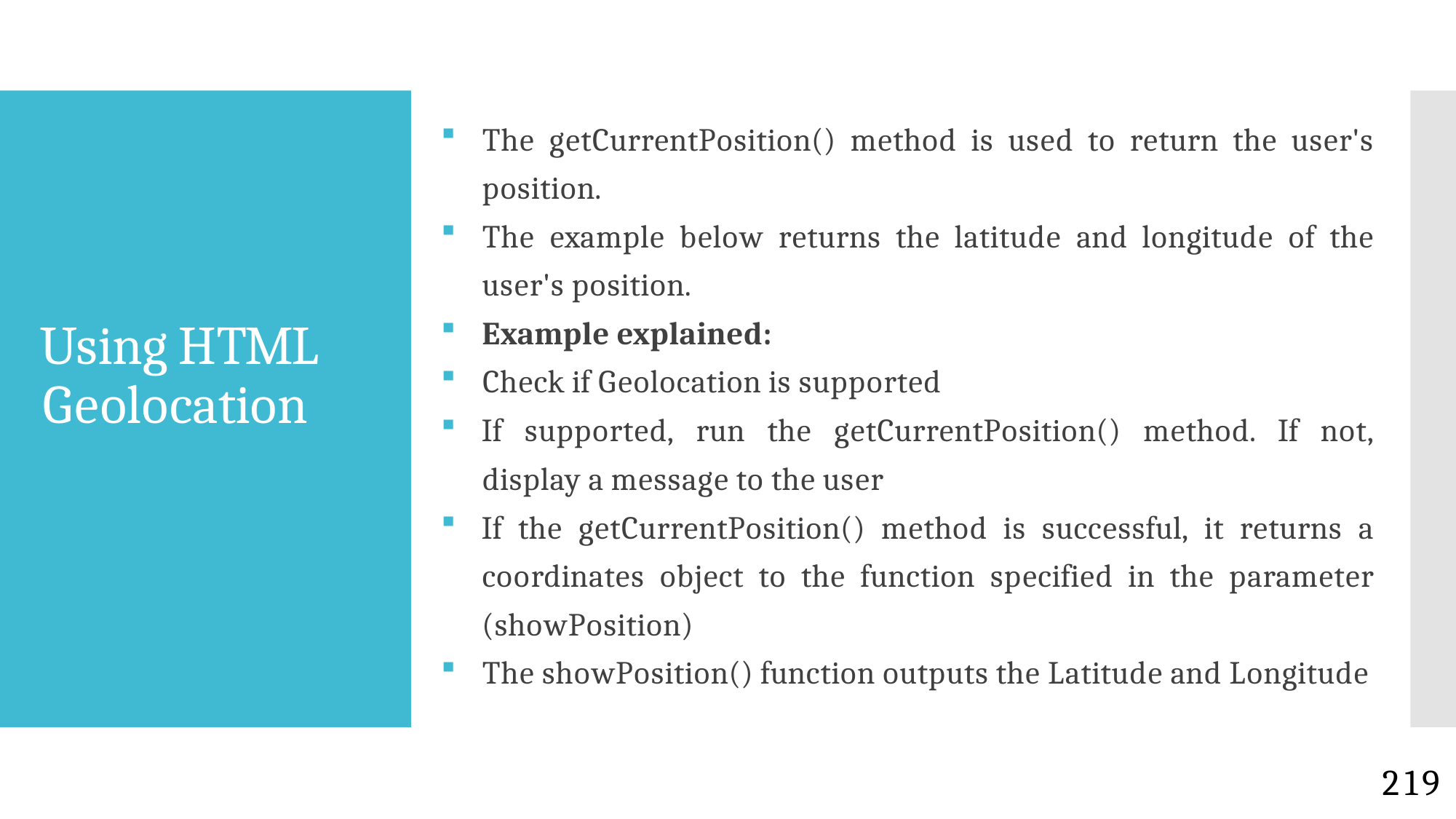

The getCurrentPosition() method is used to return the user's position.
The example below returns the latitude and longitude of the user's position.
Example explained:
Check if Geolocation is supported
If supported, run the getCurrentPosition() method. If not, display a message to the user
If the getCurrentPosition() method is successful, it returns a coordinates object to the function specified in the parameter (showPosition)
The showPosition() function outputs the Latitude and Longitude

# Using HTML Geolocation
219